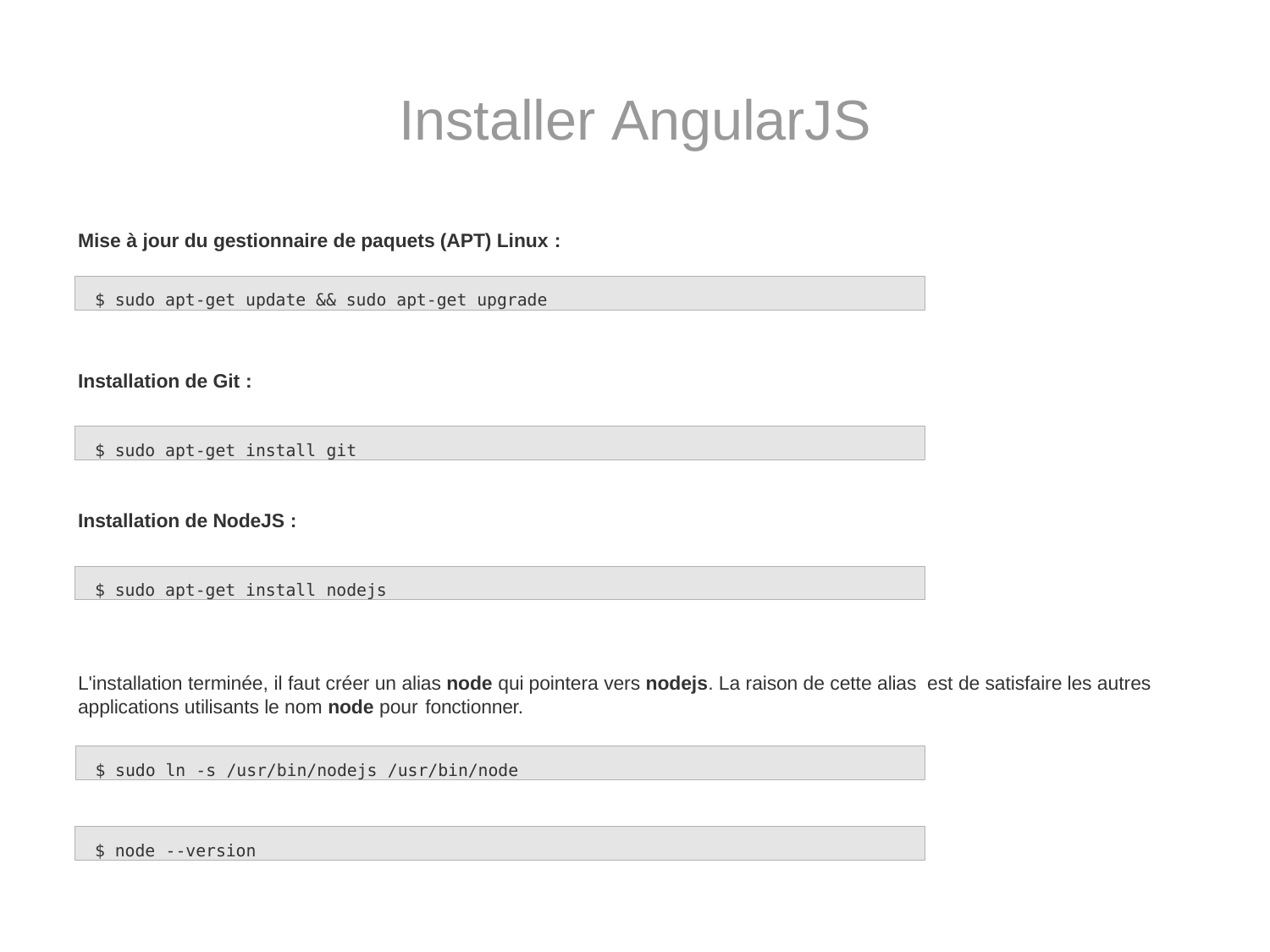

# Installer AngularJS
Mise à jour du gestionnaire de paquets (APT) Linux :

Installation de Git :

Installation de NodeJS :

L'installation terminée, il faut créer un alias node qui pointera vers nodejs. La raison de cette alias  est de satisfaire les autres applications utilisants le nom node pour fonctionner.

$ sudo apt-get update && sudo apt-get upgrade
$ sudo apt-get install git
$ sudo apt-get install nodejs
$ sudo ln -s /usr/bin/nodejs /usr/bin/node
$ node --version